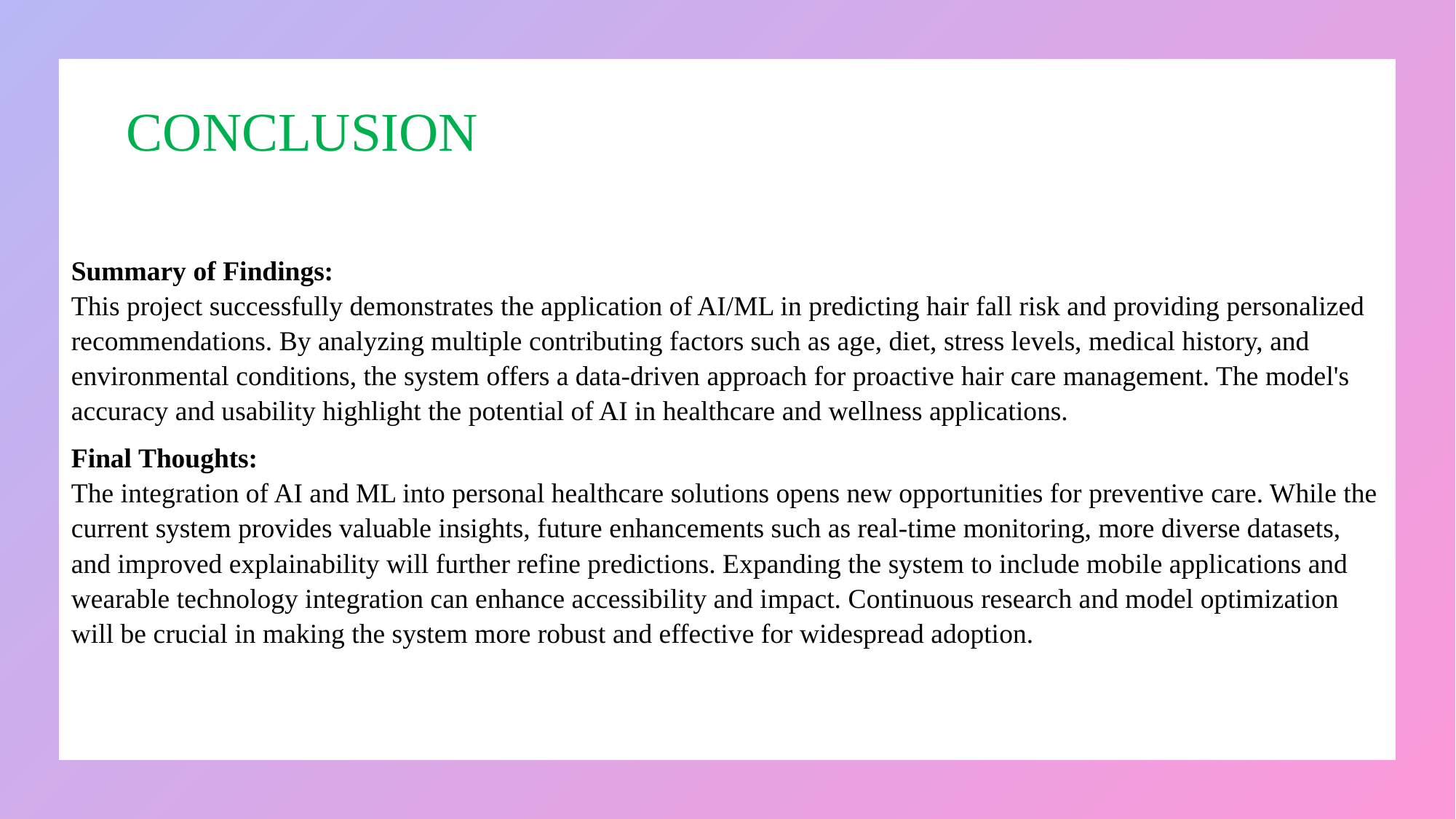

CONCLUSION
Summary of Findings:
This project successfully demonstrates the application of AI/ML in predicting hair fall risk and providing personalized recommendations. By analyzing multiple contributing factors such as age, diet, stress levels, medical history, and environmental conditions, the system offers a data-driven approach for proactive hair care management. The model's accuracy and usability highlight the potential of AI in healthcare and wellness applications.
Final Thoughts:
The integration of AI and ML into personal healthcare solutions opens new opportunities for preventive care. While the current system provides valuable insights, future enhancements such as real-time monitoring, more diverse datasets, and improved explainability will further refine predictions. Expanding the system to include mobile applications and wearable technology integration can enhance accessibility and impact. Continuous research and model optimization will be crucial in making the system more robust and effective for widespread adoption.